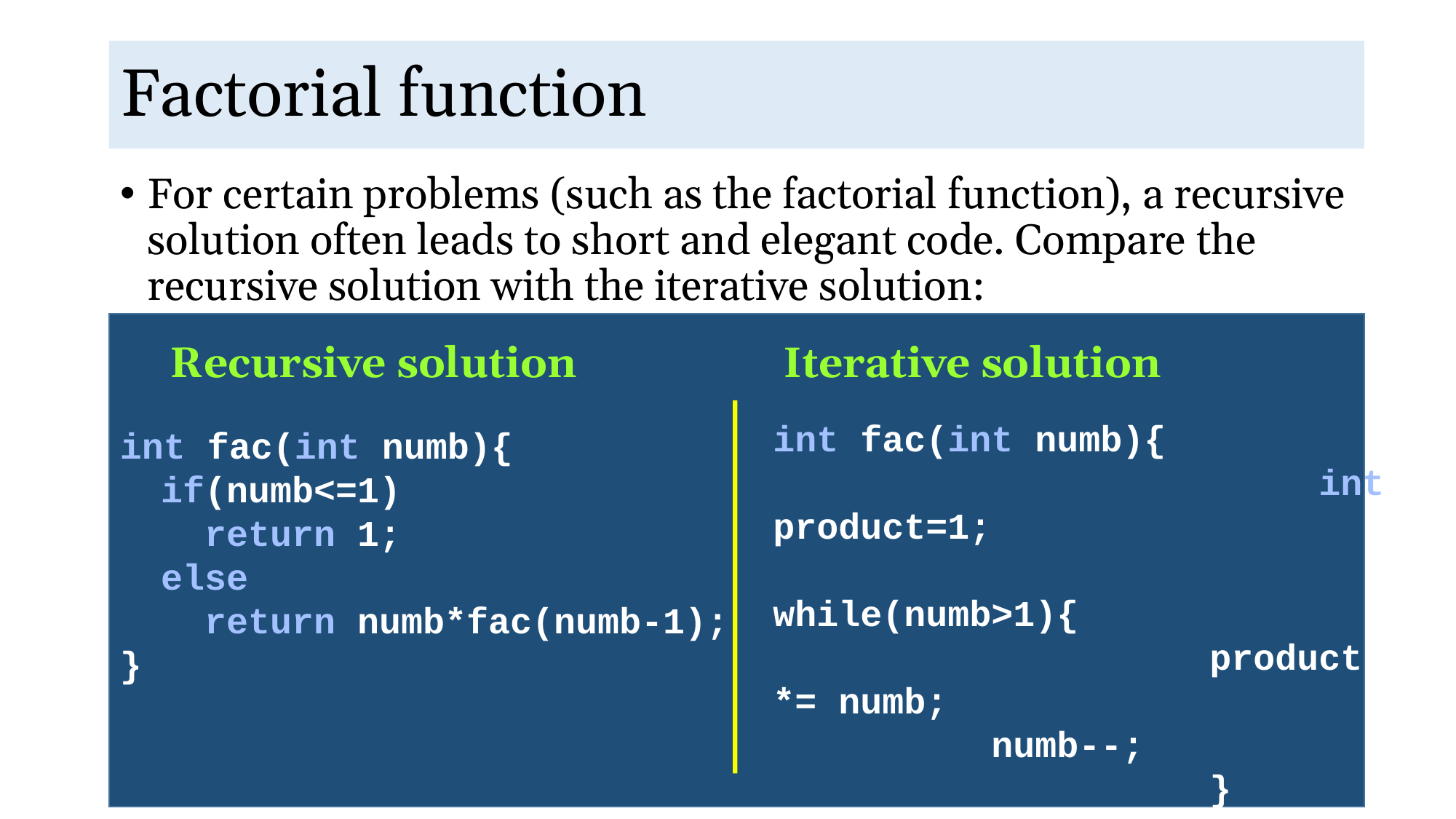

#
Factorial function
For certain problems (such as the factorial function), a recursive solution often leads to short and elegant code. Compare the recursive solution with the iterative solution:

      Recursive solution

int fac(int numb){
	if(numb<=1)
 	  return 1;
	else
	  return numb*fac(numb-1);
}

 Iterative solution

int fac(int numb){	                                	int product=1;	                                	while(numb>1){                              		product *= numb;                        		numb--;                                	}
return product
}